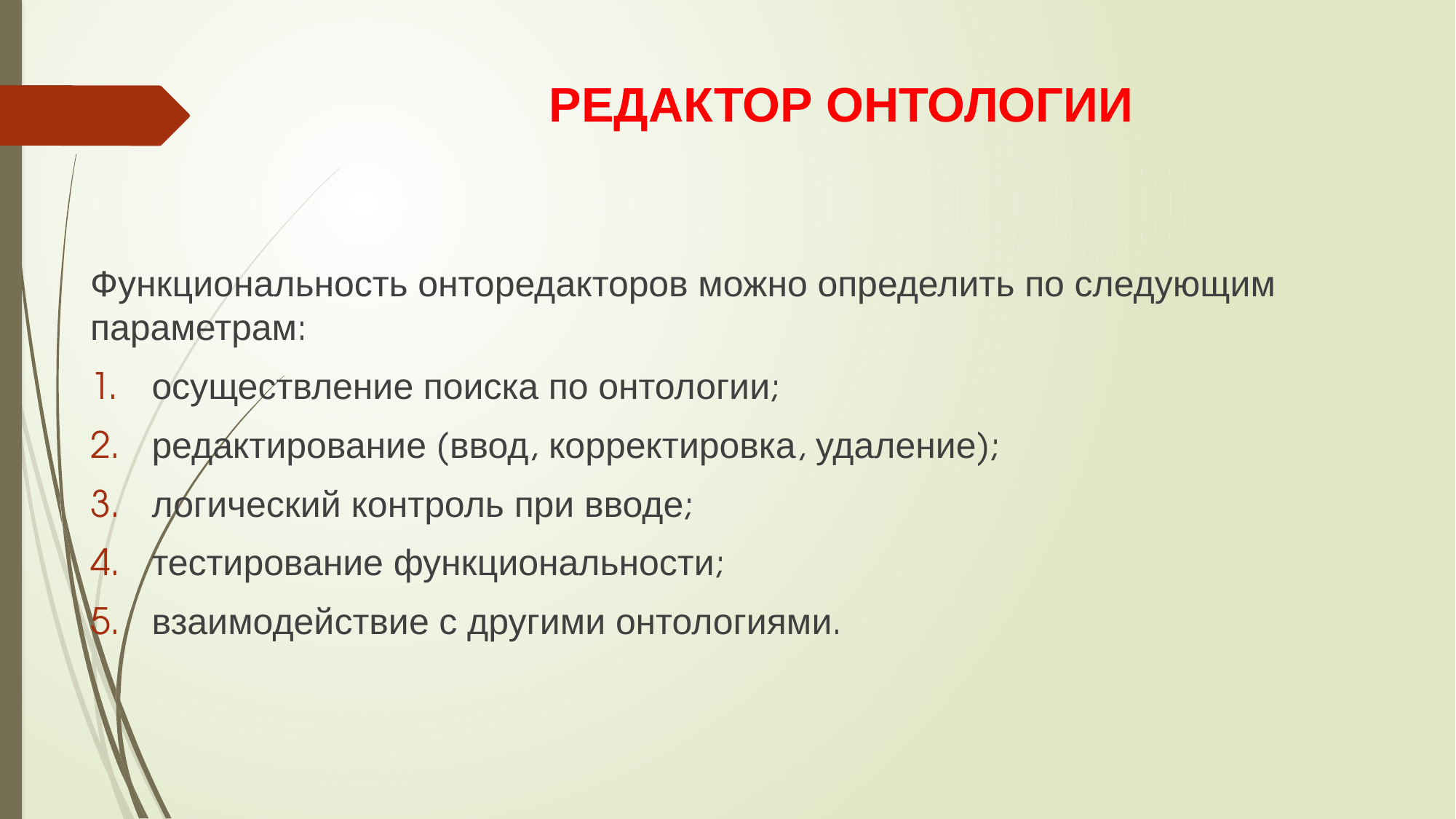

# РЕДАКТОР ОНТОЛОГИИ
Функциональность онторедакторов можно определить по следующим параметрам:
осуществление поиска по онтологии;
редактирование (ввод, корректировка, удаление);
логический контроль при вводе;
тестирование функциональности;
взаимодействие с другими онтологиями.